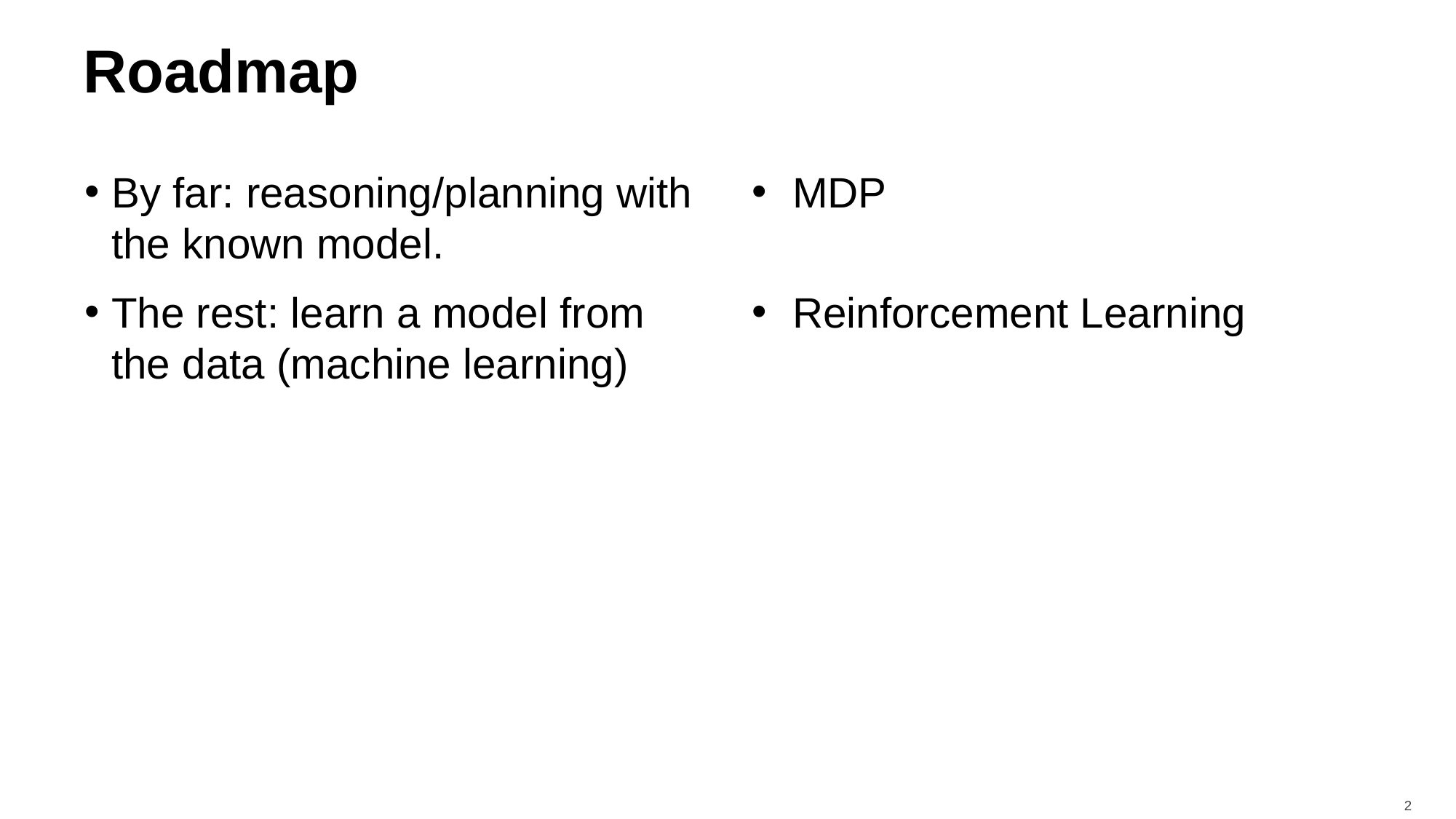

# Roadmap
By far: reasoning/planning with the known model.
The rest: learn a model from the data (machine learning)
MDP
Reinforcement Learning
2